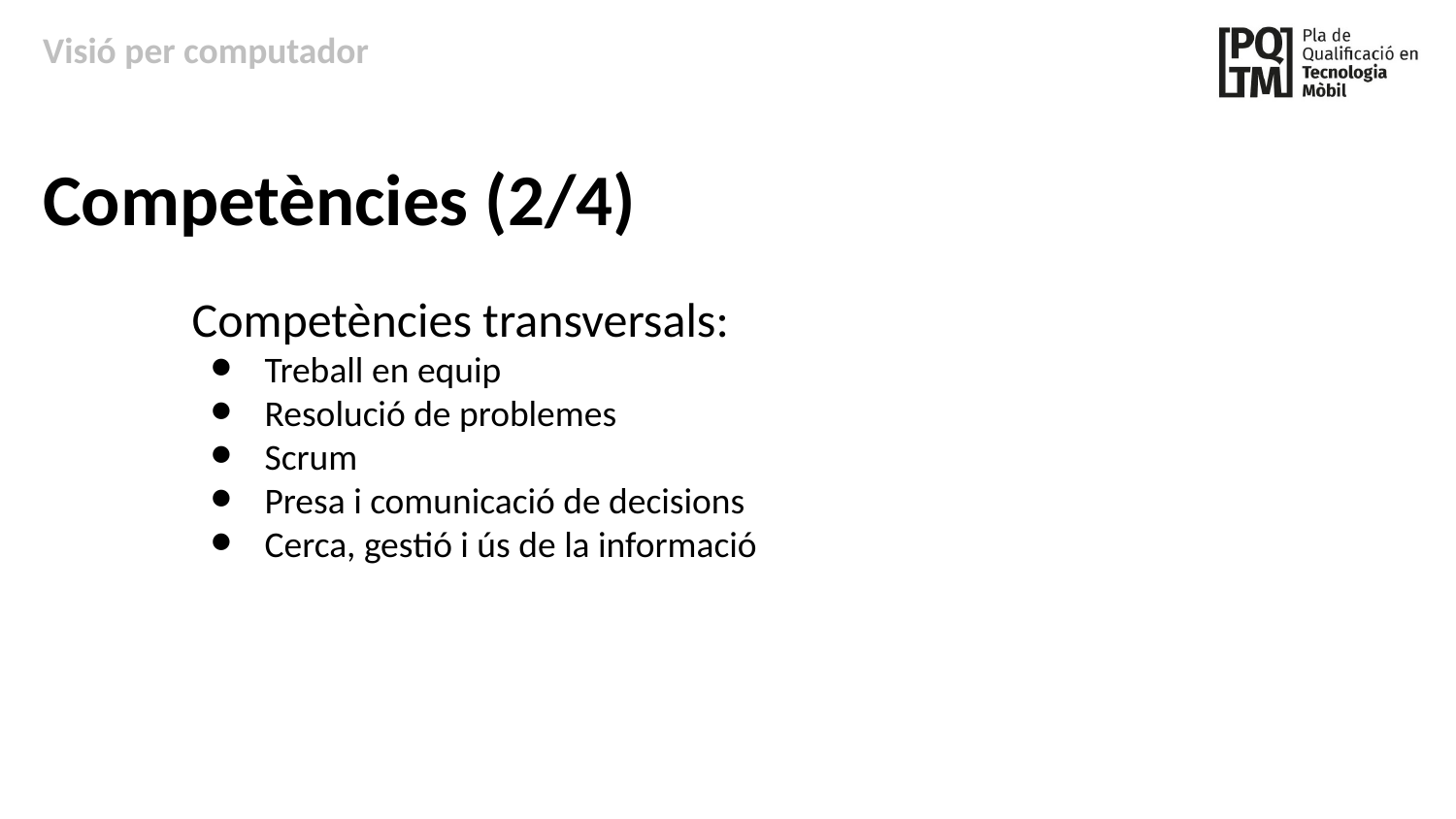

Visió per computador
Competències (2/4)
Competències transversals:
Treball en equip
Resolució de problemes
Scrum
Presa i comunicació de decisions
Cerca, gestió i ús de la informació